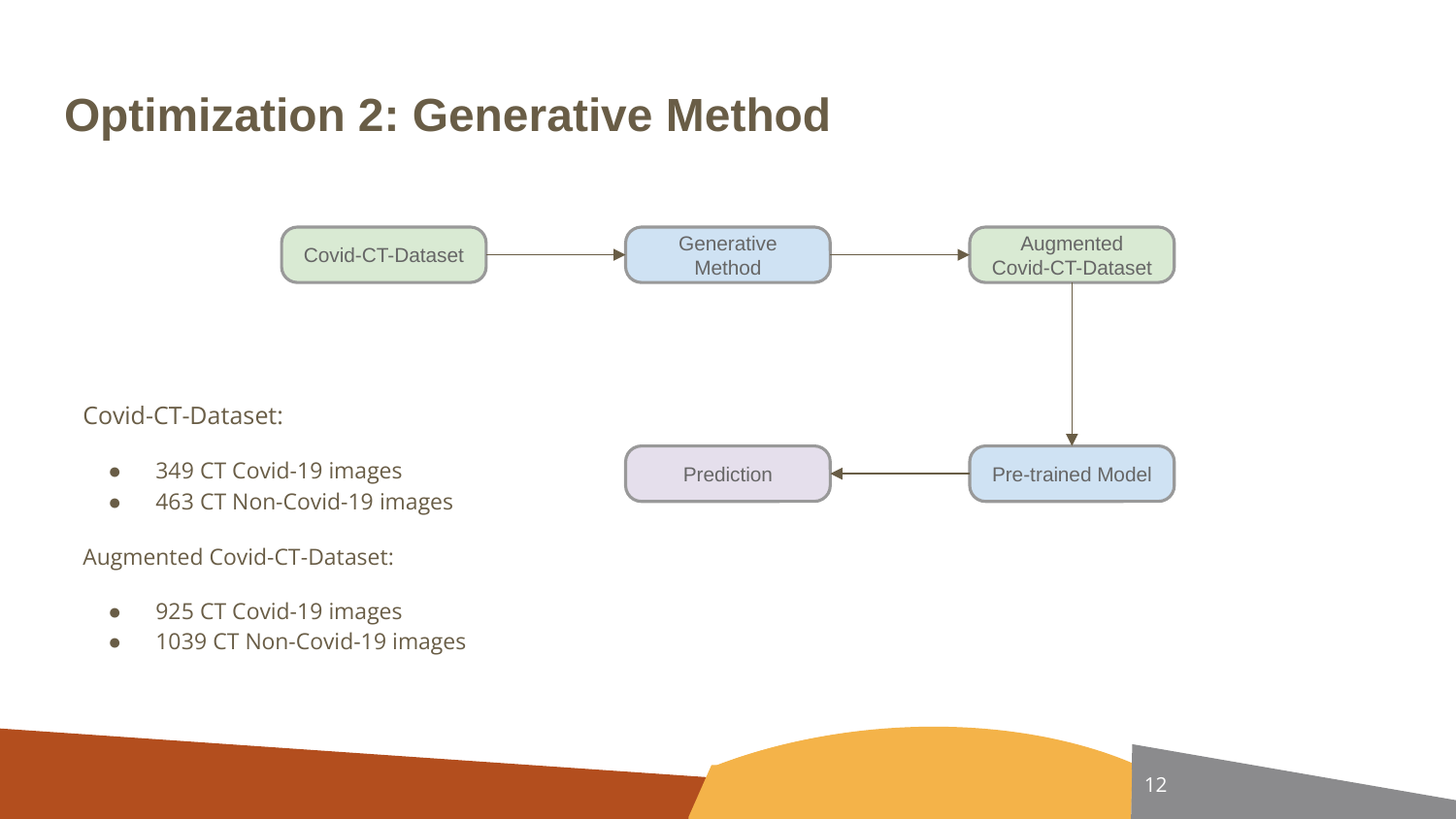

# Optimization 2: Generative Method
Covid-CT-Dataset
Generative Method
Augmented Covid-CT-Dataset
Covid-CT-Dataset:
349 CT Covid-19 images
463 CT Non-Covid-19 images
Augmented Covid-CT-Dataset:
925 CT Covid-19 images
1039 CT Non-Covid-19 images

Prediction
Pre-trained Model

12